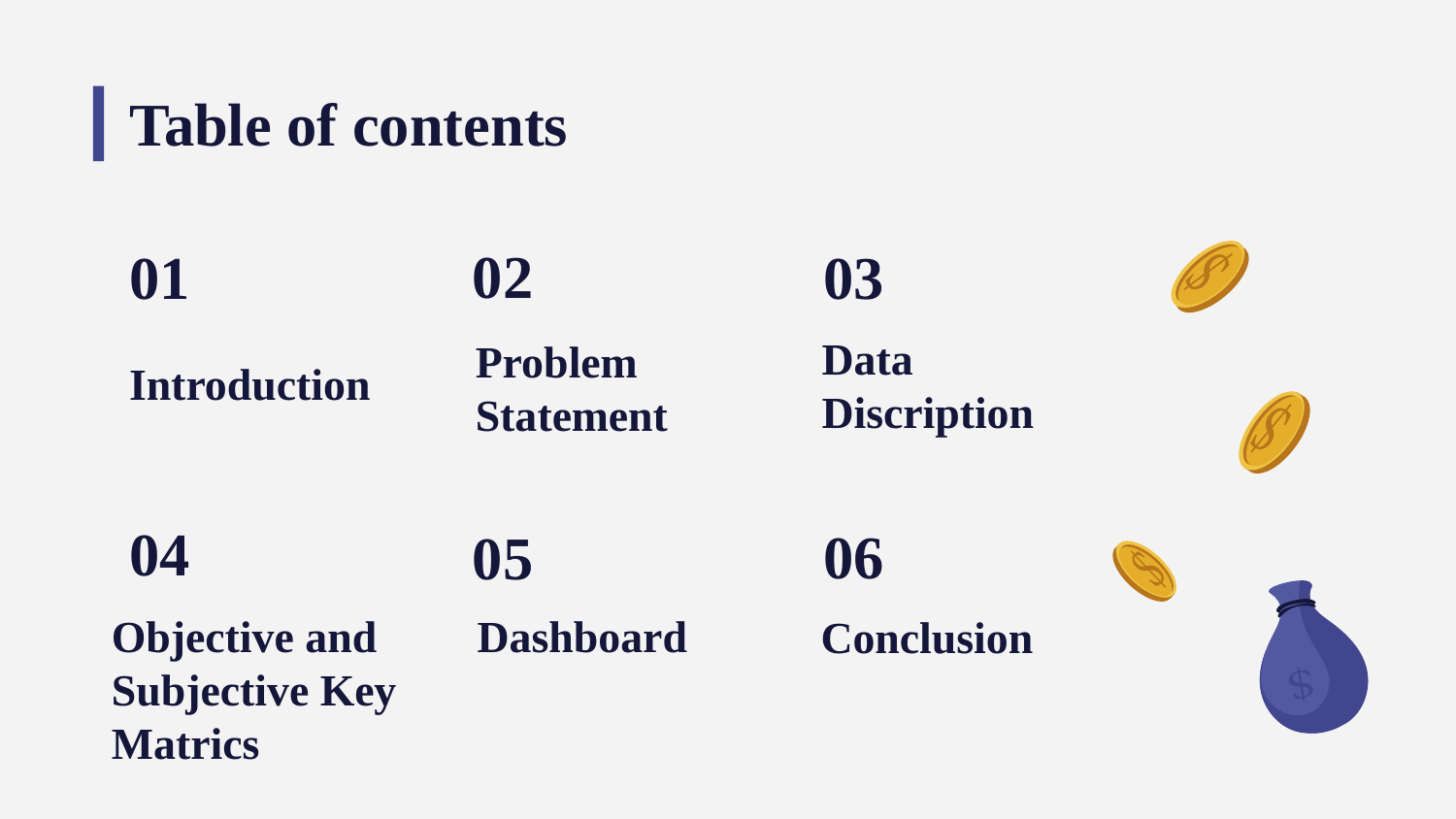

# Table of contents
02
01
03

Introduction
Data Discription
Problem Statement

04
06
05

Objective and Subjective Key Matrics
Dashboard
Conclusion